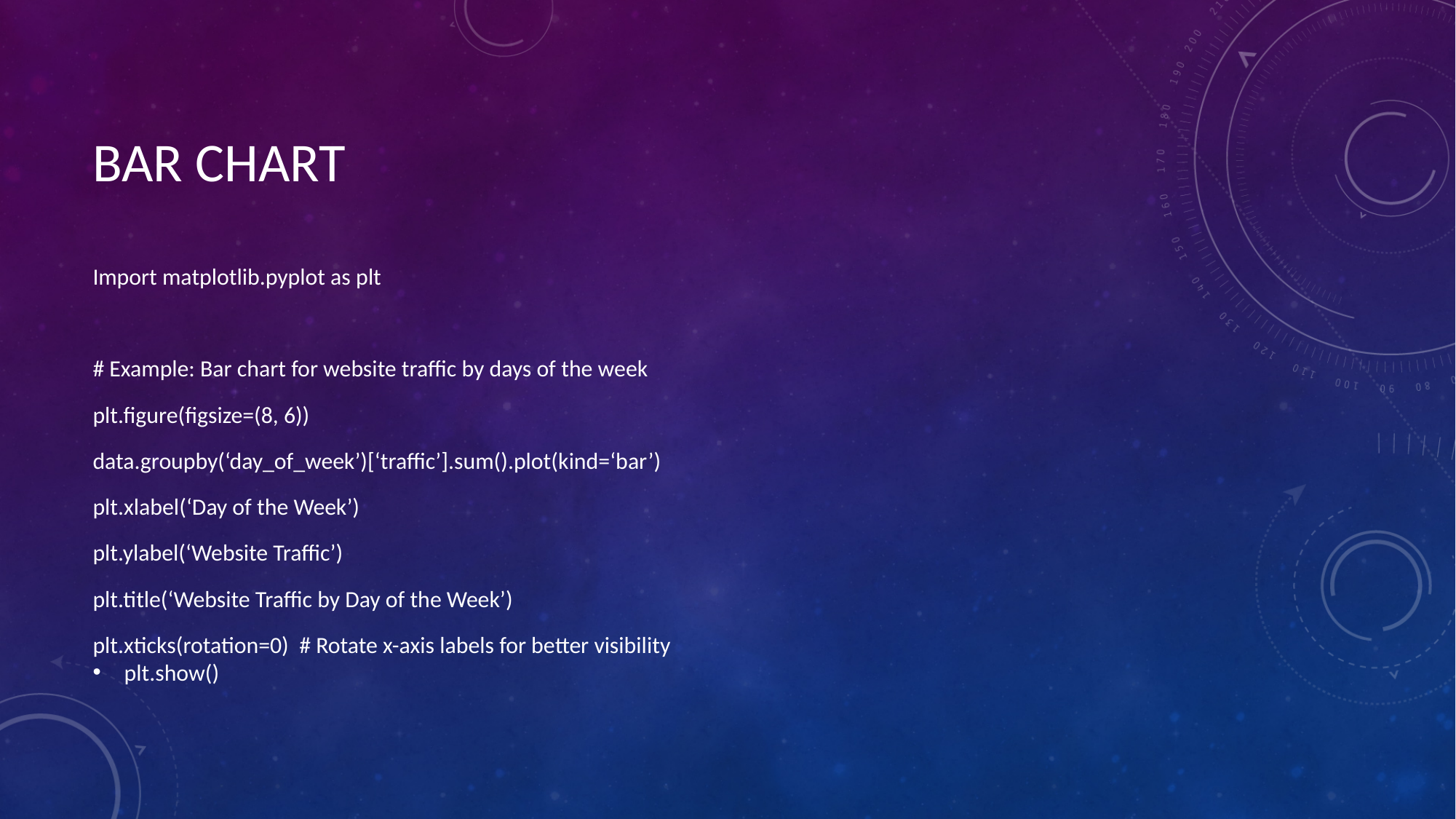

# Bar chart
Import matplotlib.pyplot as plt

# Example: Bar chart for website traffic by days of the week
plt.figure(figsize=(8, 6))
data.groupby(‘day_of_week’)[‘traffic’].sum().plot(kind=‘bar’)
plt.xlabel(‘Day of the Week’)
plt.ylabel(‘Website Traffic’)
plt.title(‘Website Traffic by Day of the Week’)
plt.xticks(rotation=0)  # Rotate x-axis labels for better visibility
plt.show()